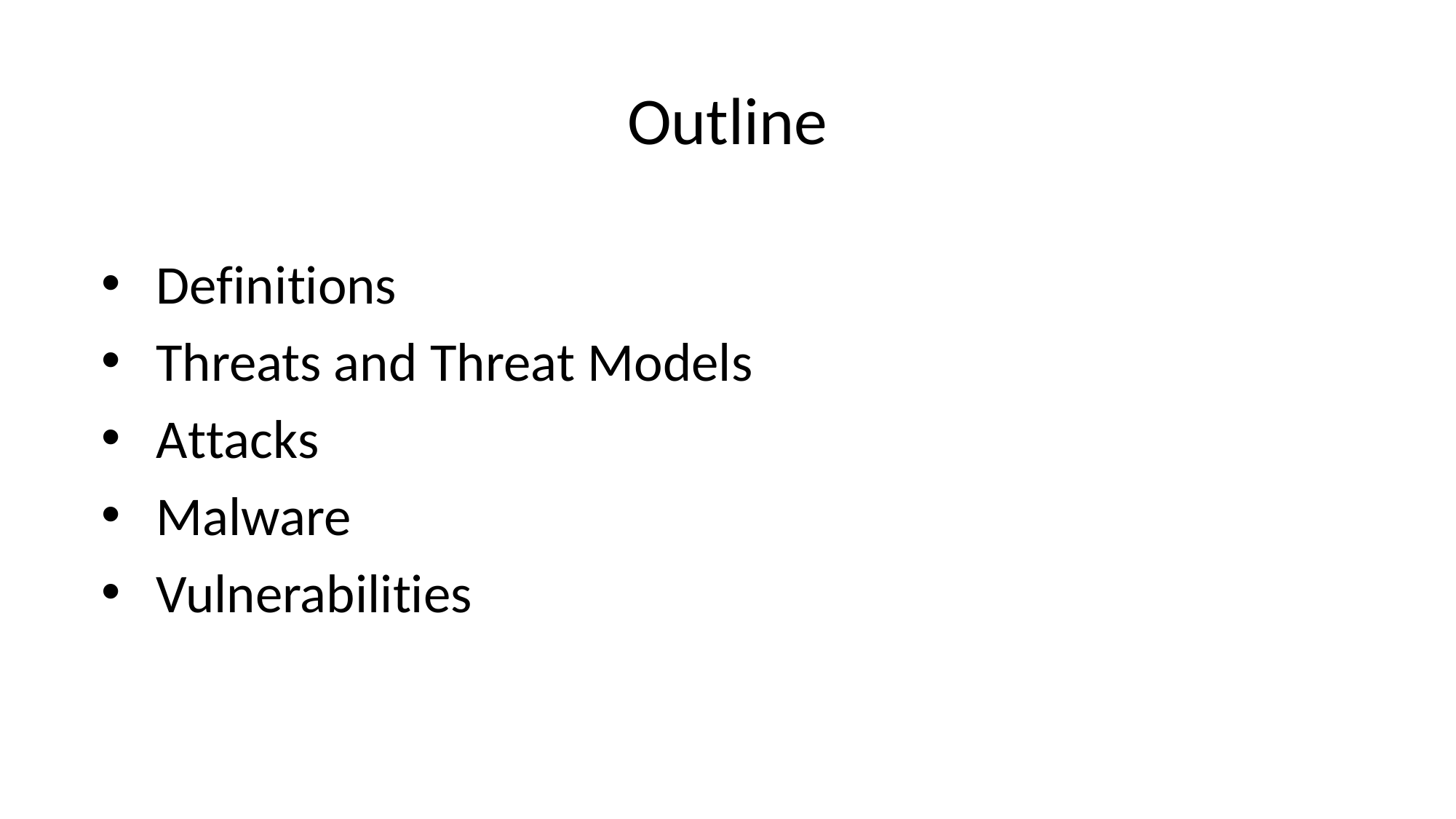

# Outline
Definitions
Threats and Threat Models
Attacks
Malware
Vulnerabilities